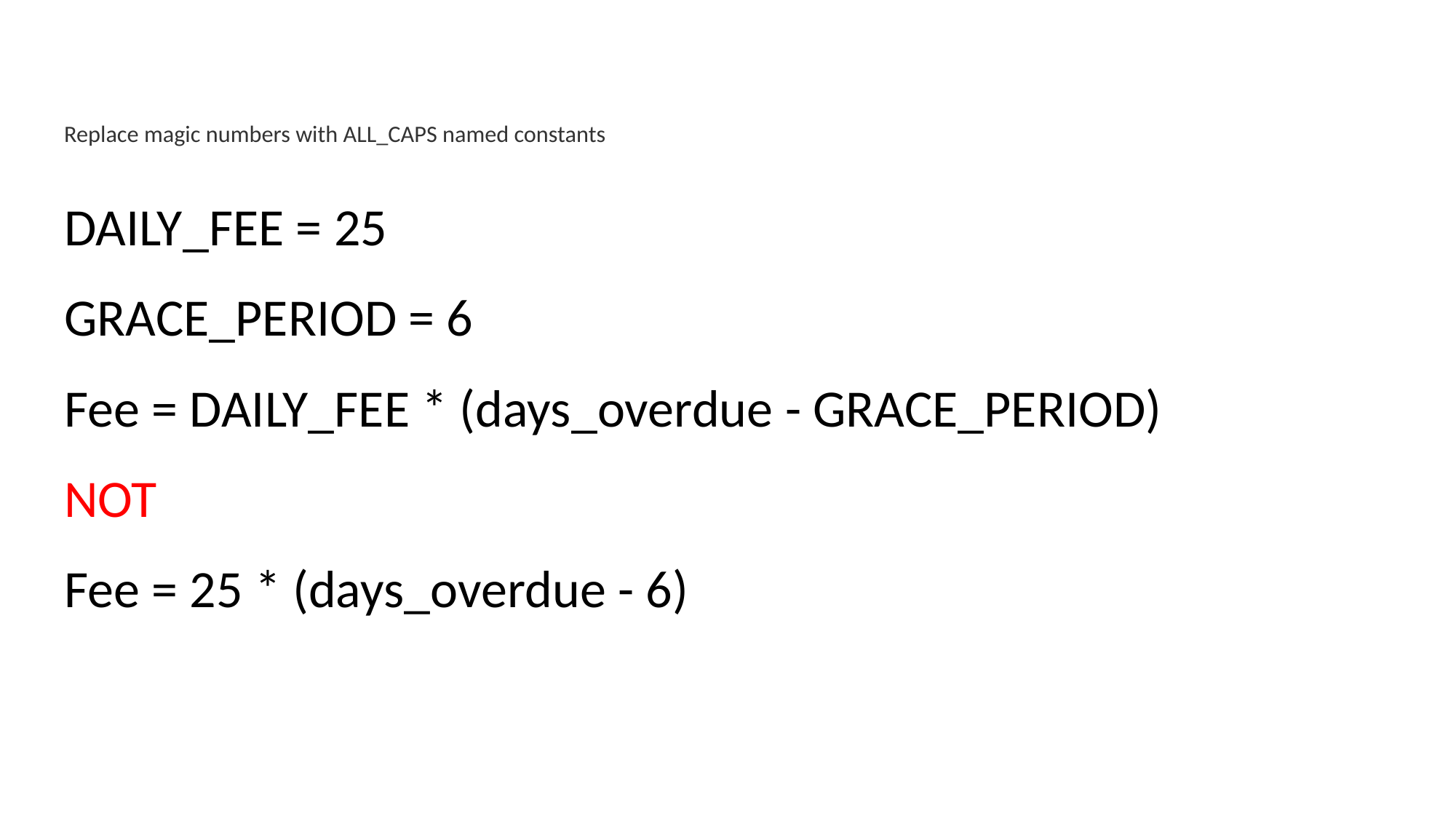

# Replace magic numbers with ALL_CAPS named constants

DAILY_FEE = 25
GRACE_PERIOD = 6
Fee = DAILY_FEE * (days_overdue - GRACE_PERIOD)
NOT
Fee = 25 * (days_overdue - 6)